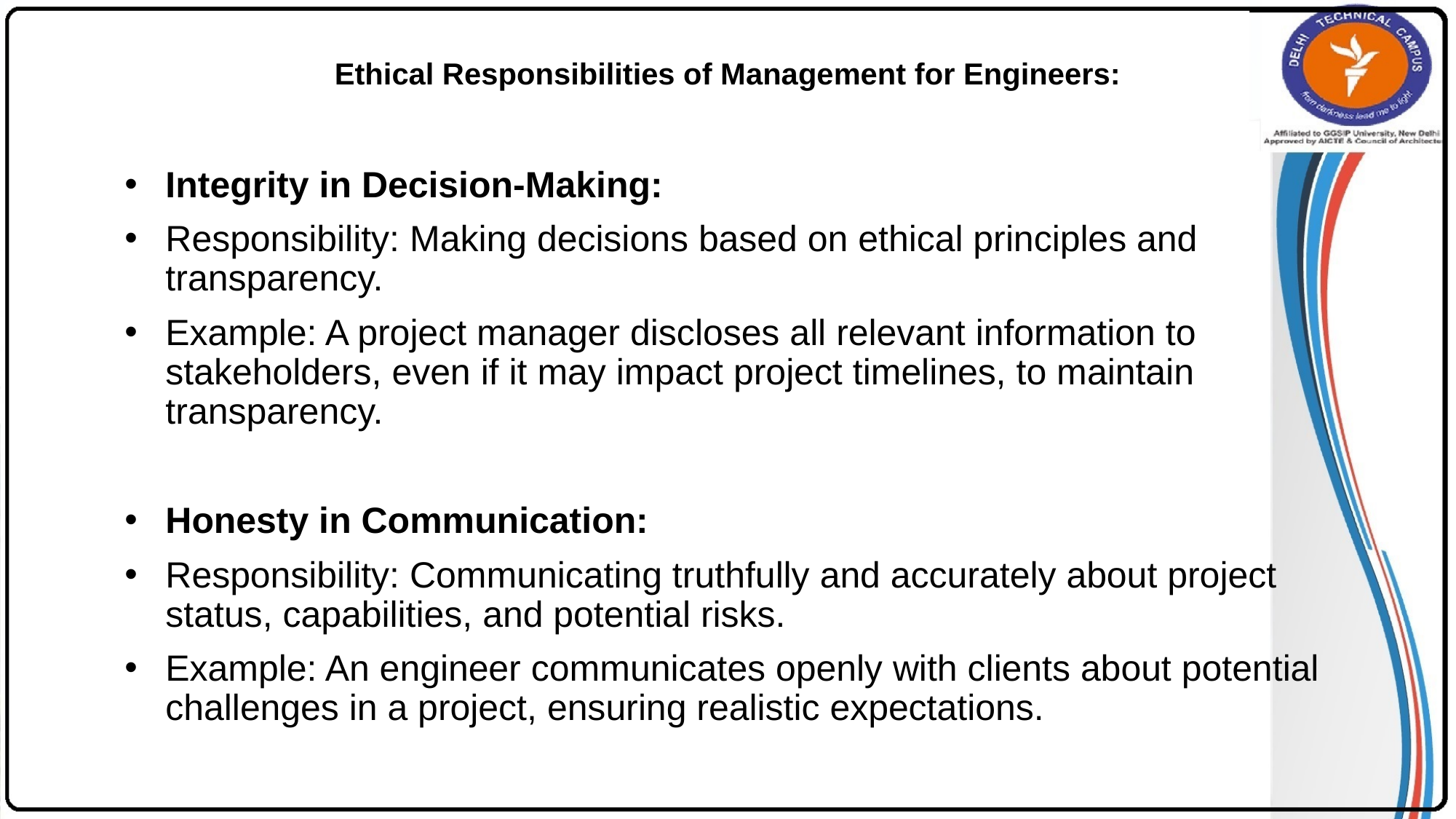

# Ethical Responsibilities of Management for Engineers:
Integrity in Decision-Making:
Responsibility: Making decisions based on ethical principles and transparency.
Example: A project manager discloses all relevant information to stakeholders, even if it may impact project timelines, to maintain transparency.

Honesty in Communication:
Responsibility: Communicating truthfully and accurately about project status, capabilities, and potential risks.
Example: An engineer communicates openly with clients about potential challenges in a project, ensuring realistic expectations.